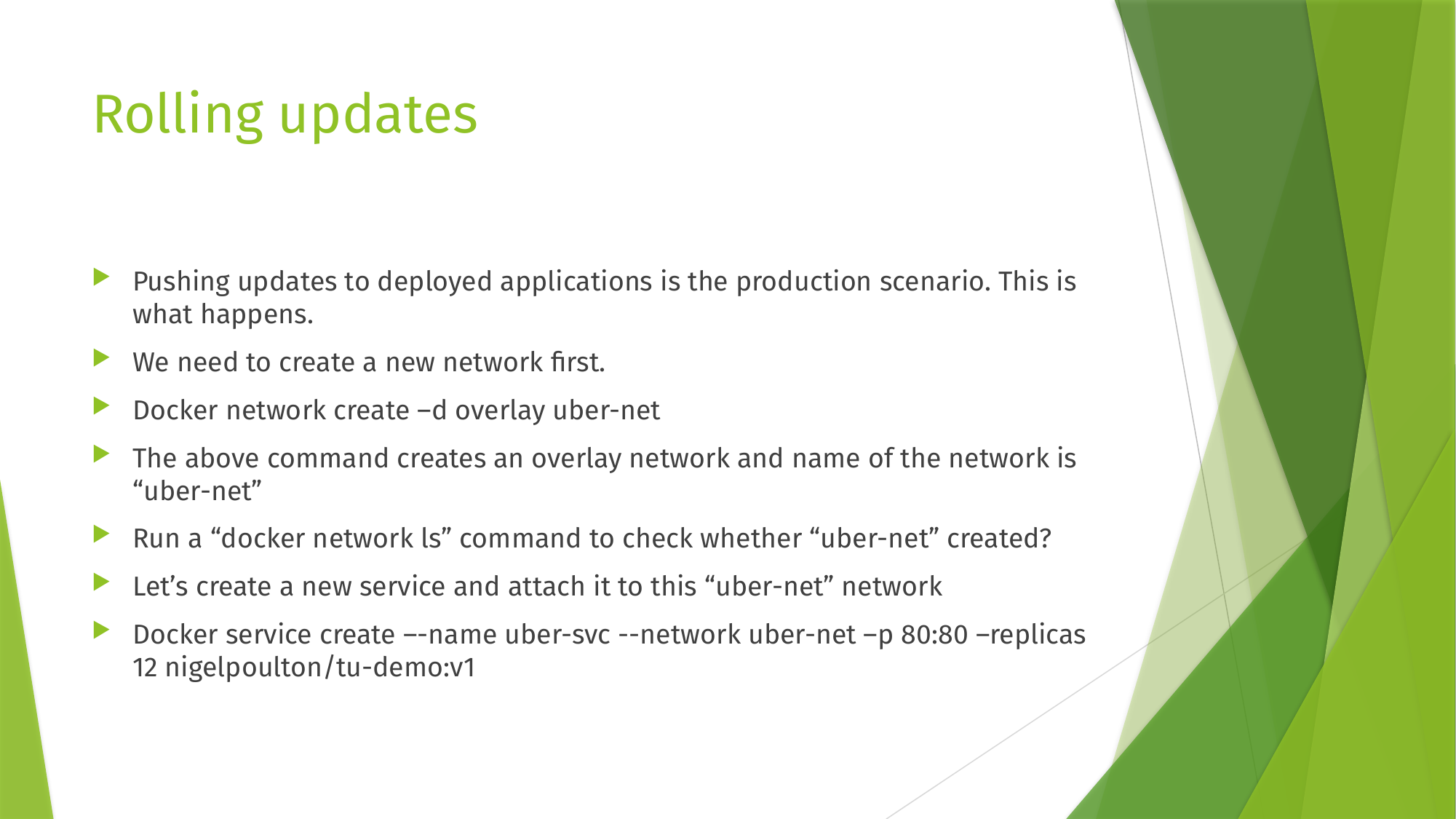

# Rolling updates
Pushing updates to deployed applications is the production scenario. This is what happens.
We need to create a new network first.
Docker network create –d overlay uber-net
The above command creates an overlay network and name of the network is “uber-net”
Run a “docker network ls” command to check whether “uber-net” created?
Let’s create a new service and attach it to this “uber-net” network
Docker service create –-name uber-svc --network uber-net –p 80:80 –replicas 12 nigelpoulton/tu-demo:v1